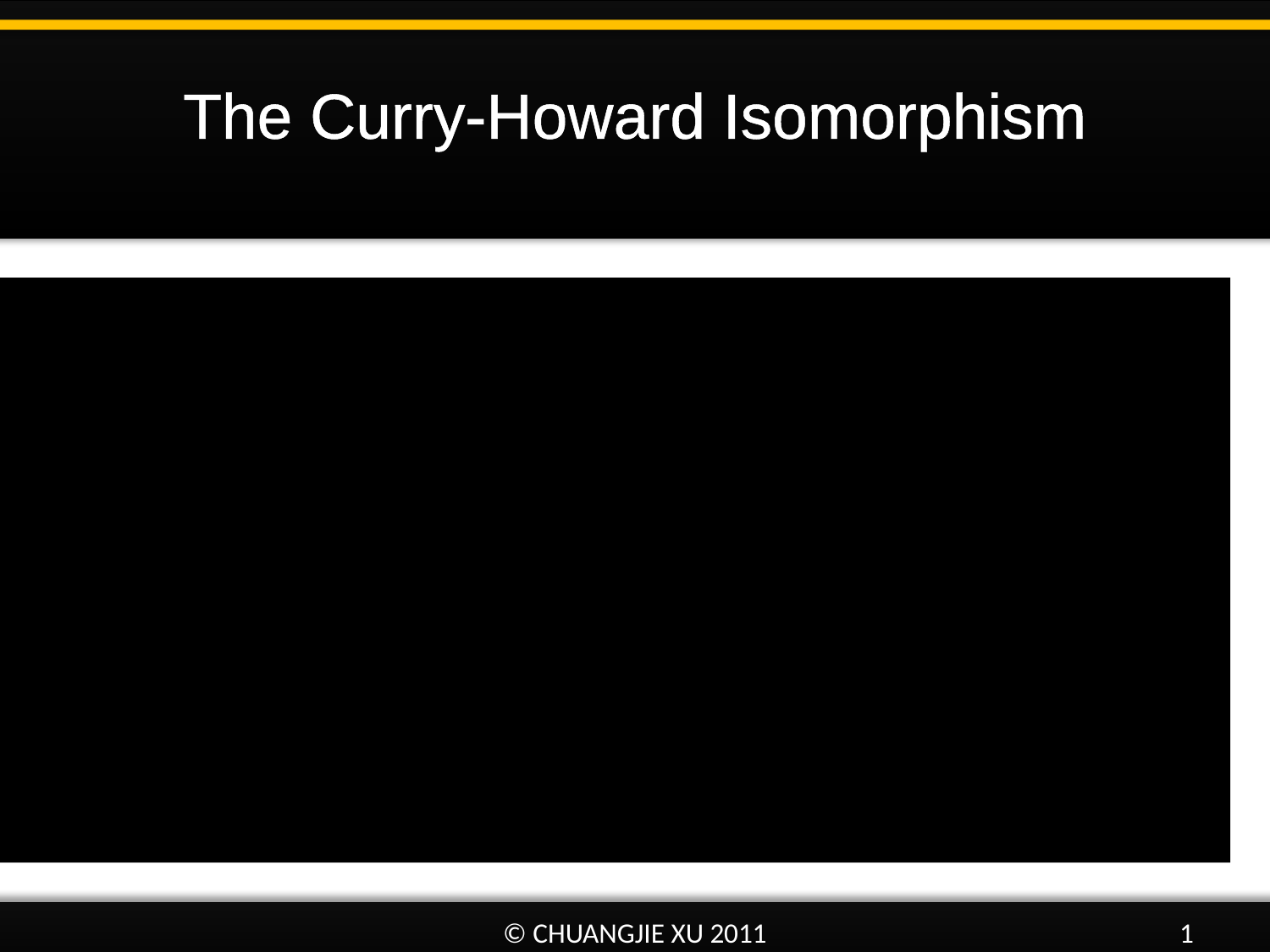

The Curry-Howard Isomorphism

Introduction

Some Background

A Three-way Correspondence

Reflections

© CHUANGJIE XU 2011
1